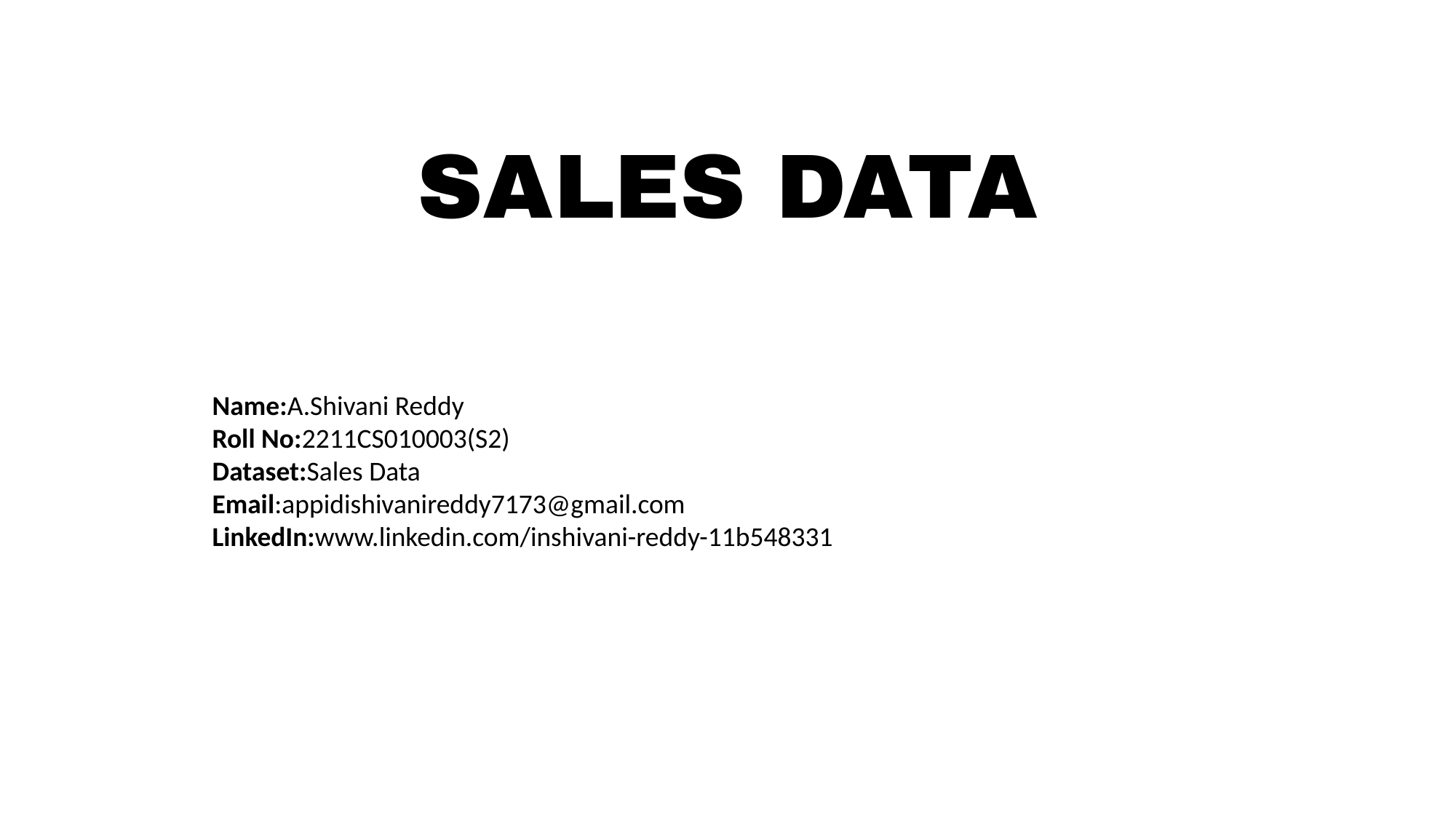

# SALES DATA
Name:A.Shivani Reddy
Roll No:2211CS010003(S2)
Dataset:Sales Data
Email:appidishivanireddy7173@gmail.com
LinkedIn:www.linkedin.com/inshivani-reddy-11b548331